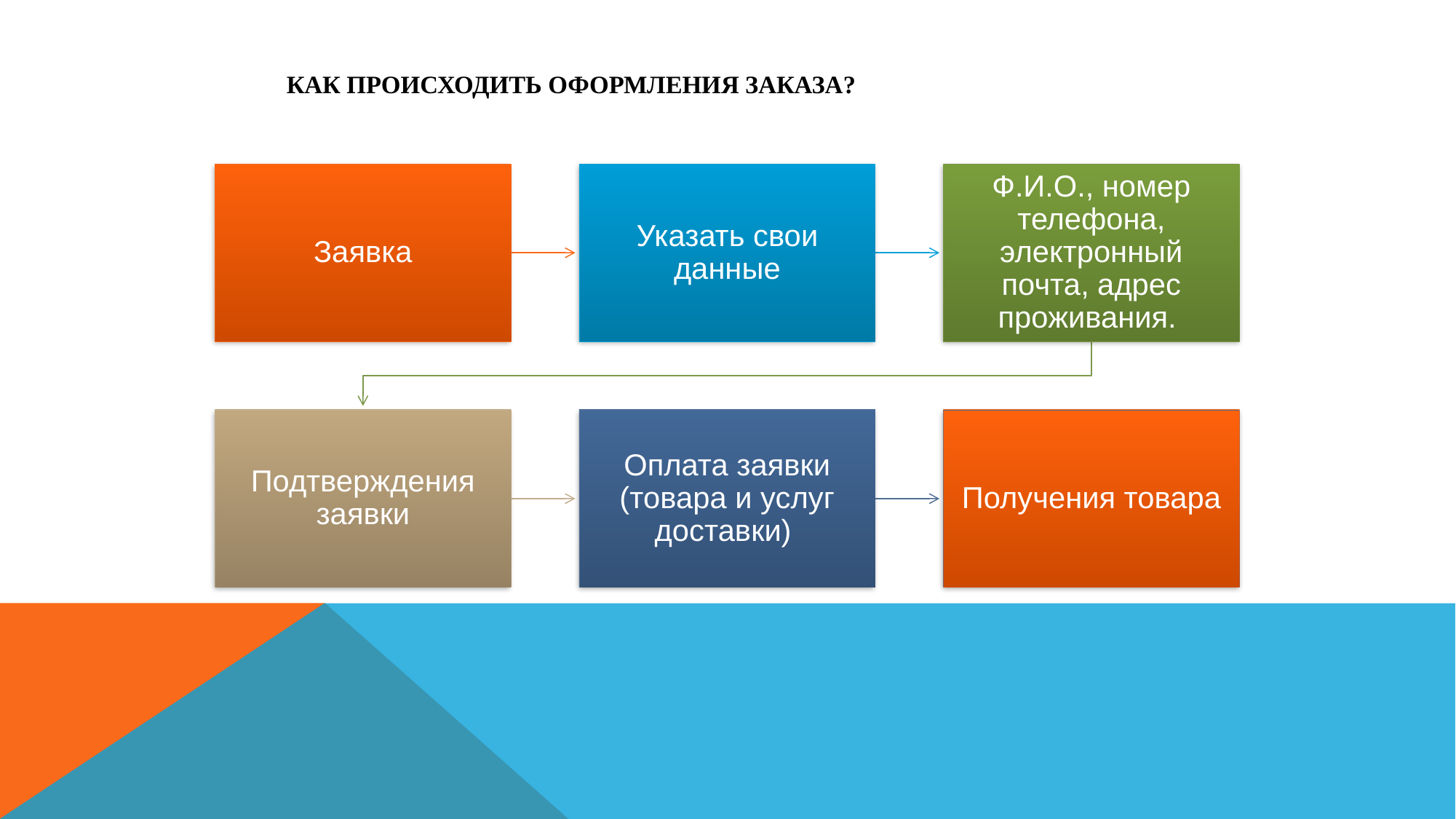

# Как происходить оформления заказа?

Заявка

Указать свои данные

Ф.И.О., номер телефона, электронный почта, адрес проживания.

Подтверждения заявки

Оплата заявки (товара и услуг доставки)
Получения товара